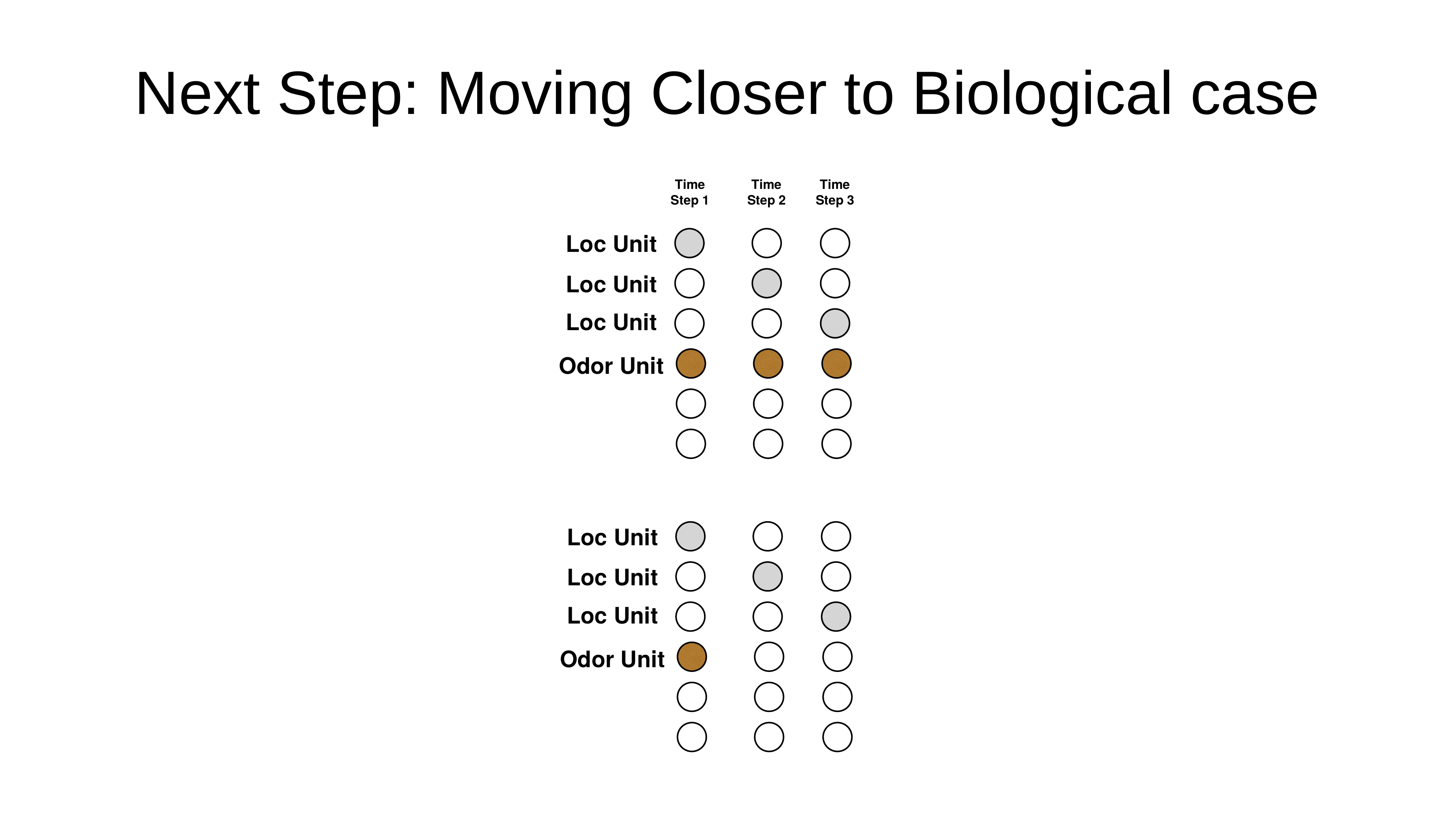

# Next Step: Moving Closer to Biological case
Time Step 1
Time Step 2
Time Step 3
Loc Unit

Loc Unit

Loc Unit

Odor Unit

Loc Unit

Loc Unit

Loc Unit

Odor Unit